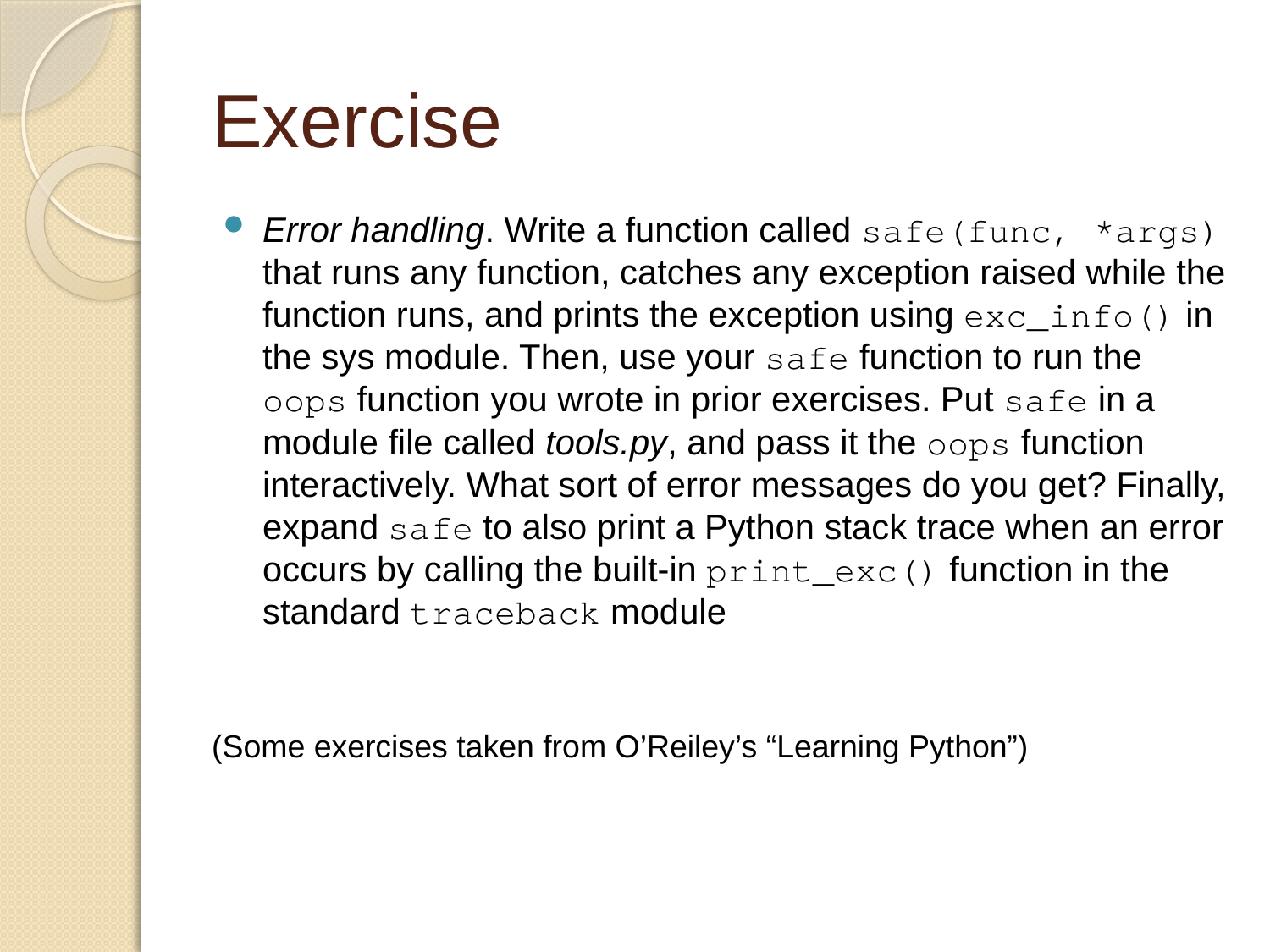

# Exercise
Error handling. Write a function called safe(func, *args) that runs any function, catches any exception raised while the function runs, and prints the exception using exc_info() in the sys module. Then, use your safe function to run the oops function you wrote in prior exercises. Put safe in a module file called tools.py, and pass it the oops function interactively. What sort of error messages do you get? Finally, expand safe to also print a Python stack trace when an error occurs by calling the built-in print_exc() function in the standard traceback module
(Some exercises taken from O’Reiley’s “Learning Python”)